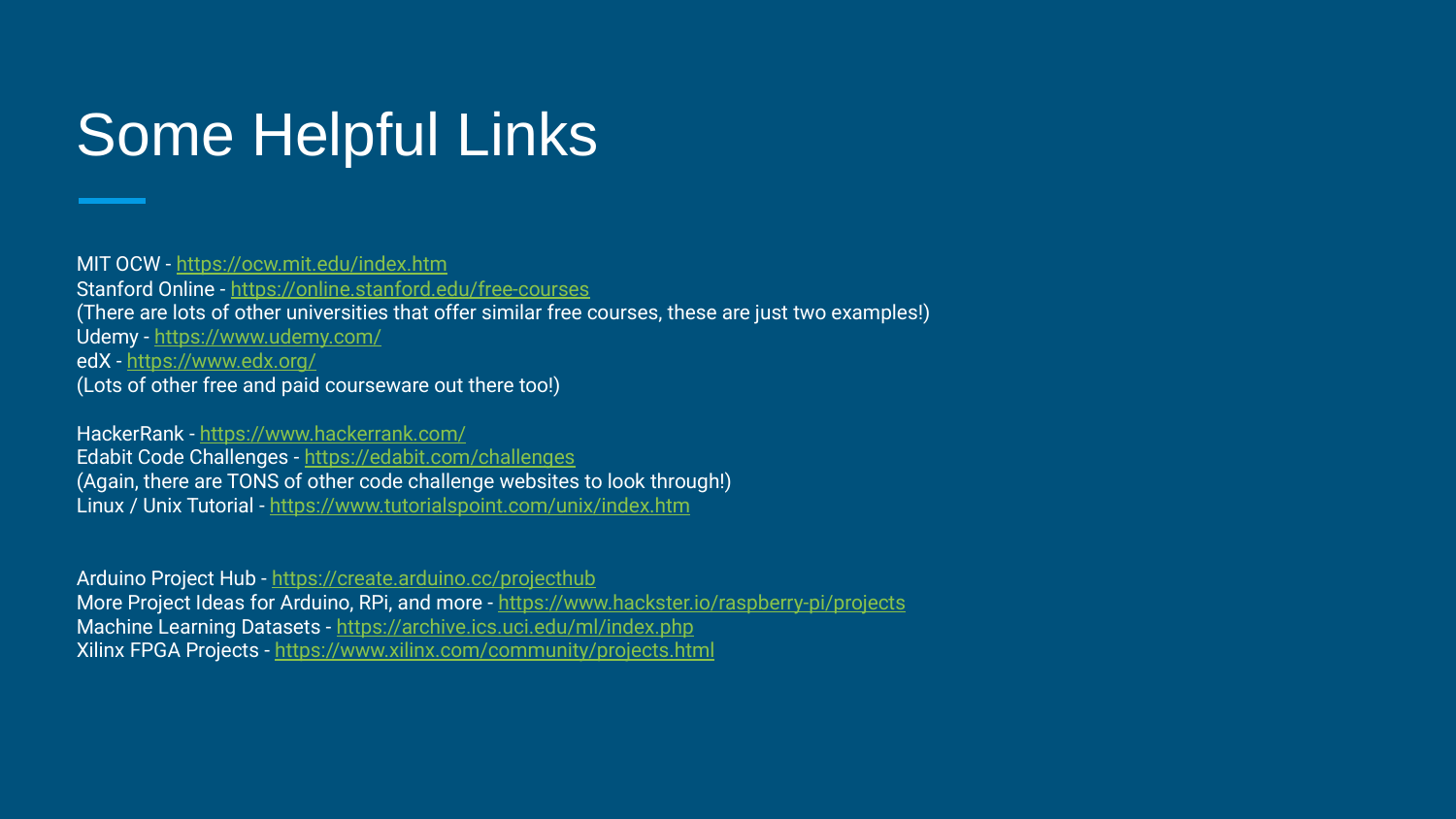

# Some Helpful Links
MIT OCW - https://ocw.mit.edu/index.htm
Stanford Online - https://online.stanford.edu/free-courses
(There are lots of other universities that offer similar free courses, these are just two examples!)
Udemy - https://www.udemy.com/
edX - https://www.edx.org/
(Lots of other free and paid courseware out there too!)

HackerRank - https://www.hackerrank.com/
Edabit Code Challenges - https://edabit.com/challenges
(Again, there are TONS of other code challenge websites to look through!)
Linux / Unix Tutorial - https://www.tutorialspoint.com/unix/index.htm

Arduino Project Hub - https://create.arduino.cc/projecthub
More Project Ideas for Arduino, RPi, and more - https://www.hackster.io/raspberry-pi/projects
Machine Learning Datasets - https://archive.ics.uci.edu/ml/index.php
Xilinx FPGA Projects - https://www.xilinx.com/community/projects.html